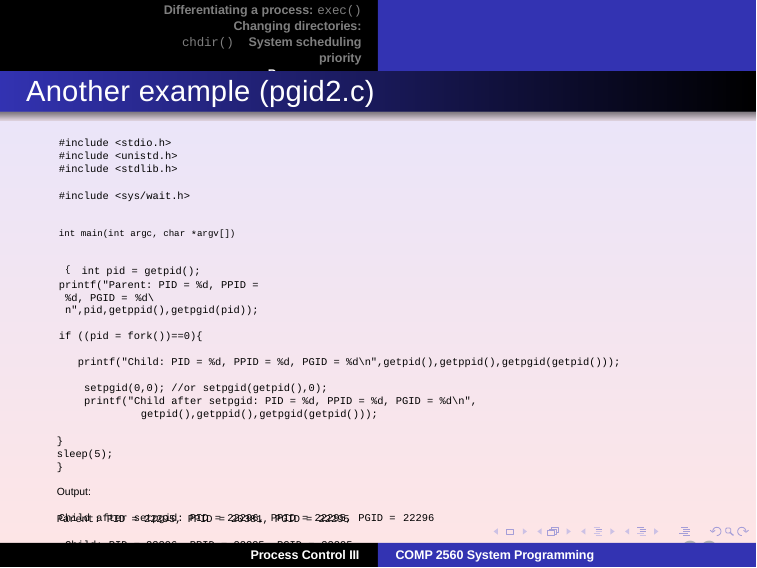

Differentiating a process: exec()  Changing directories: chdir()  System scheduling priority
Process groups

Another example (pgid2.c)

#include <stdio.h>
#include <unistd.h>
#include <stdlib.h>

#include <sys/wait.h>
int main(int argc, char *argv[]){  int pid = getpid();
printf("Parent: PID = %d, PPID = %d, PGID = %d\n",pid,getppid(),getpgid(pid));

if ((pid = fork())==0){
printf("Child: PID = %d, PPID = %d, PGID = %d\n",getpid(),getppid(),getpgid(getpid()));  setpgid(0,0); //or setpgid(getpid(),0);
printf("Child after setpgid: PID = %d, PPID = %d, PGID = %d\n",  getpid(),getppid(),getpgid(getpid()));

}
sleep(5);
}

Output:
Parent: PID = 22295, PPID = 20381, PGID = 22295  Child: PID = 22296, PPID = 22295, PGID = 22295
Child after setpgid: PID = 22296, PPID = 22295, PGID = 22296
22

Process Control III
COMP 2560 System Programming